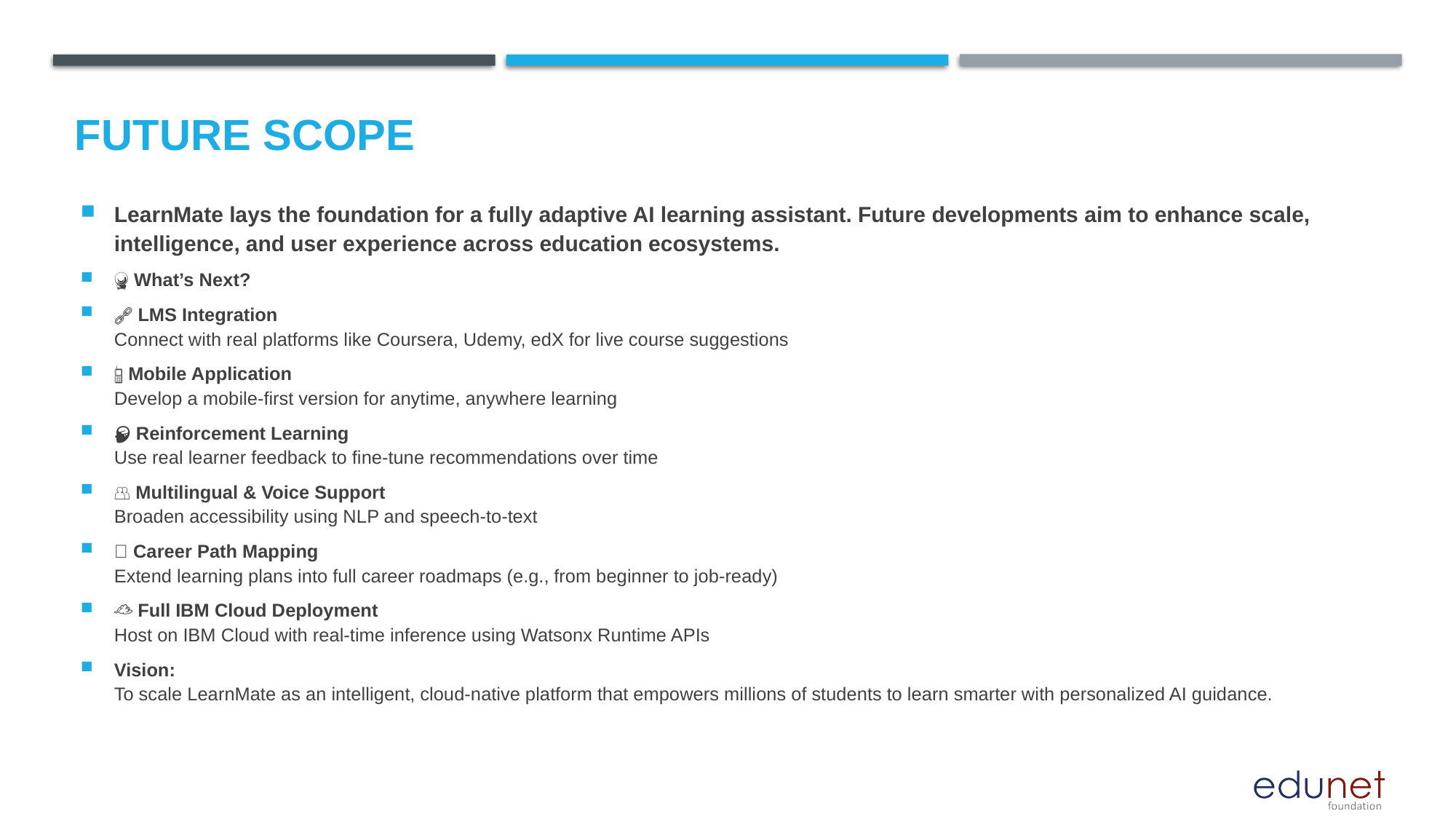

Future scope

LearnMate lays the foundation for a fully adaptive AI learning assistant. Future developments aim to enhance scale, intelligence, and user experience across education ecosystems.
🔮 What’s Next?
🔗 LMS Integration
Connect with real platforms like Coursera, Udemy, edX for live course suggestions
📱 Mobile Application
Develop a mobile-first version for anytime, anywhere learning
🧠 Reinforcement Learning
Use real learner feedback to fine-tune recommendations over time
👥 Multilingual & Voice Support
Broaden accessibility using NLP and speech-to-text
🧩 Career Path Mapping
Extend learning plans into full career roadmaps (e.g., from beginner to job-ready)
☁️ Full IBM Cloud Deployment
Host on IBM Cloud with real-time inference using Watsonx Runtime APIs
Vision:
To scale LearnMate as an intelligent, cloud-native platform that empowers millions of students to learn smarter with personalized AI guidance.